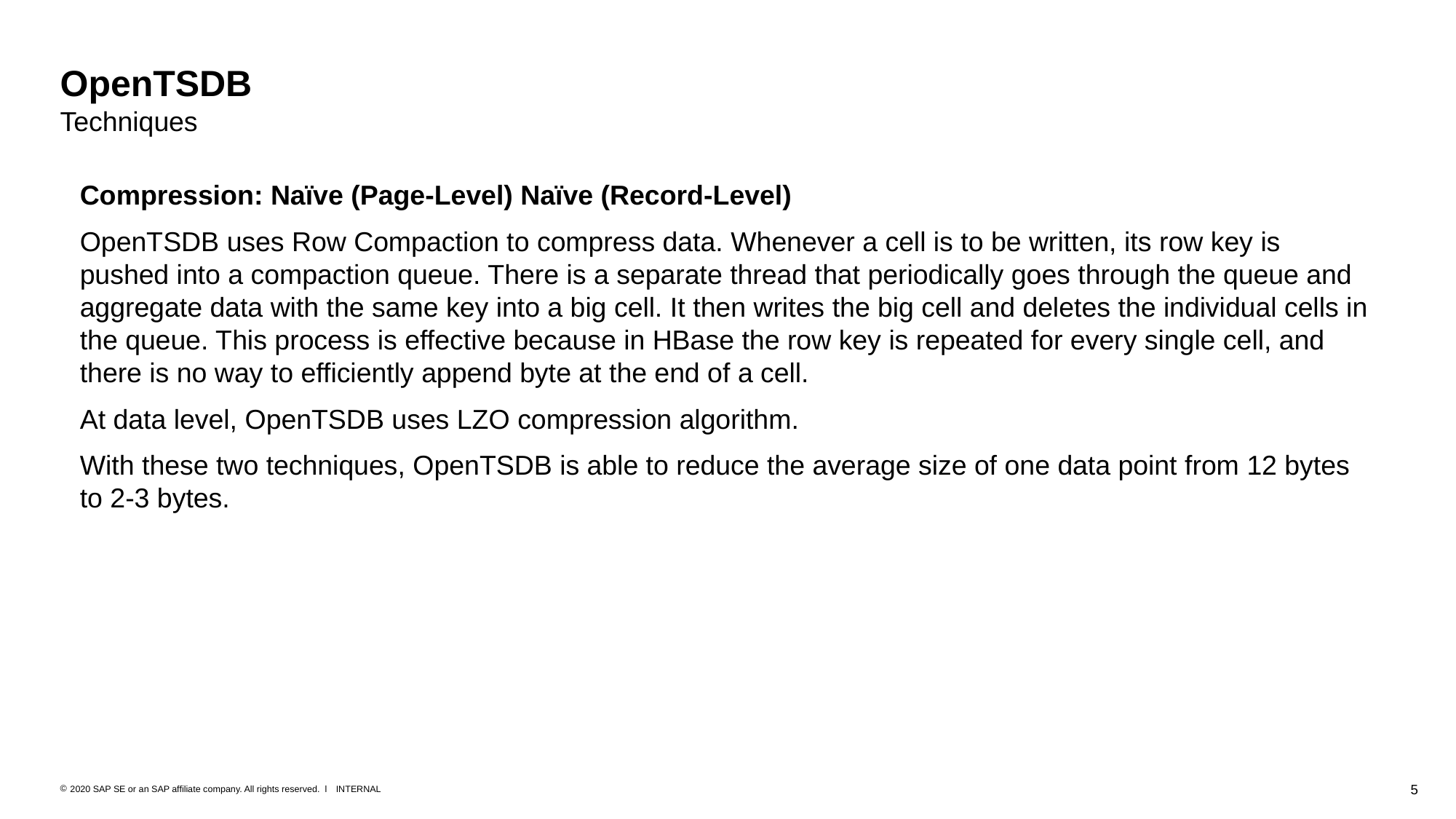

# OpenTSDB Techniques
Compression: Naïve (Page-Level) Naïve (Record-Level)
OpenTSDB uses Row Compaction to compress data. Whenever a cell is to be written, its row key is pushed into a compaction queue. There is a separate thread that periodically goes through the queue and aggregate data with the same key into a big cell. It then writes the big cell and deletes the individual cells in the queue. This process is effective because in HBase the row key is repeated for every single cell, and there is no way to efficiently append byte at the end of a cell.
At data level, OpenTSDB uses LZO compression algorithm.
With these two techniques, OpenTSDB is able to reduce the average size of one data point from 12 bytes to 2-3 bytes.